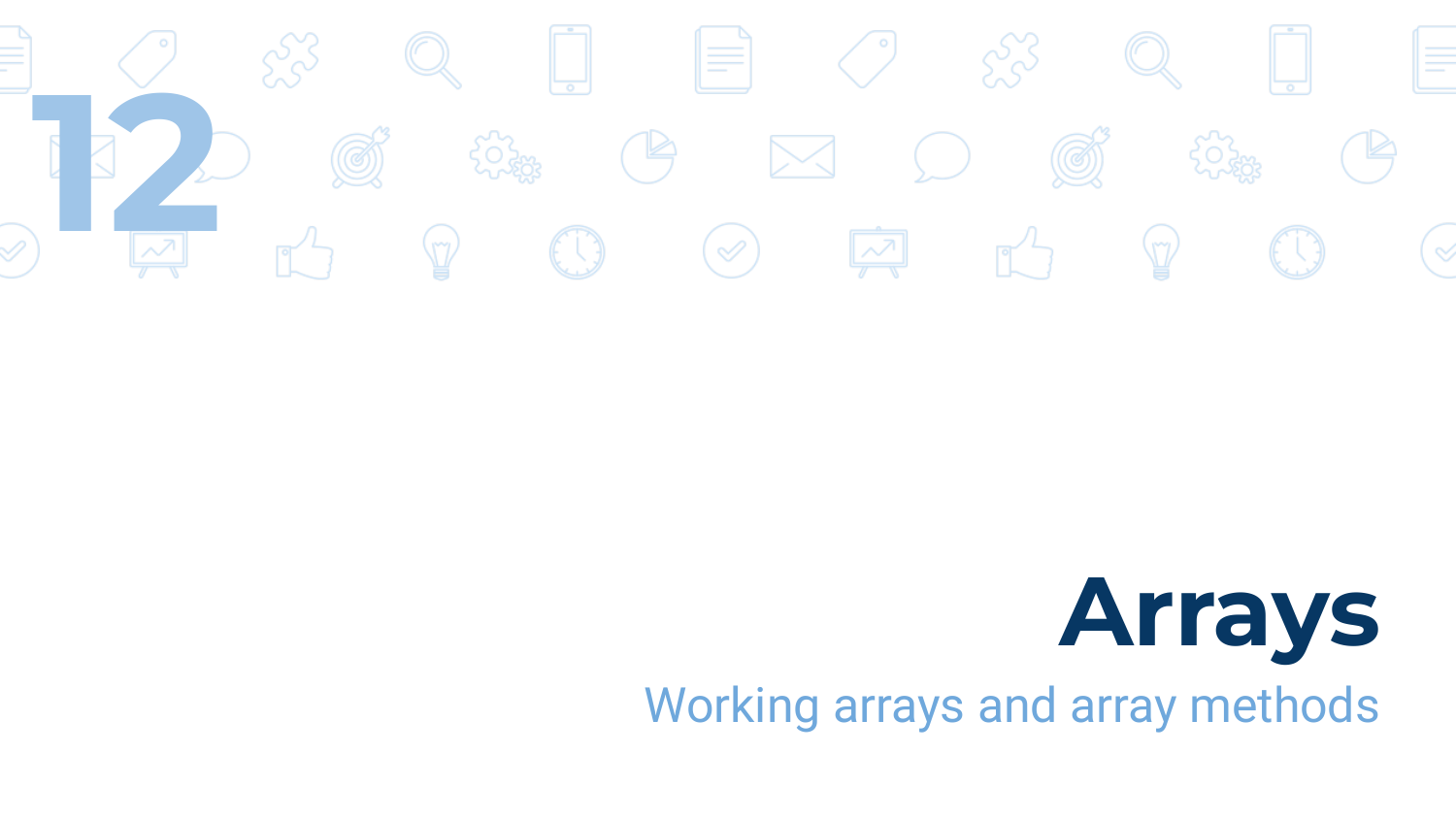

12
# Arrays
Working arrays and array methods